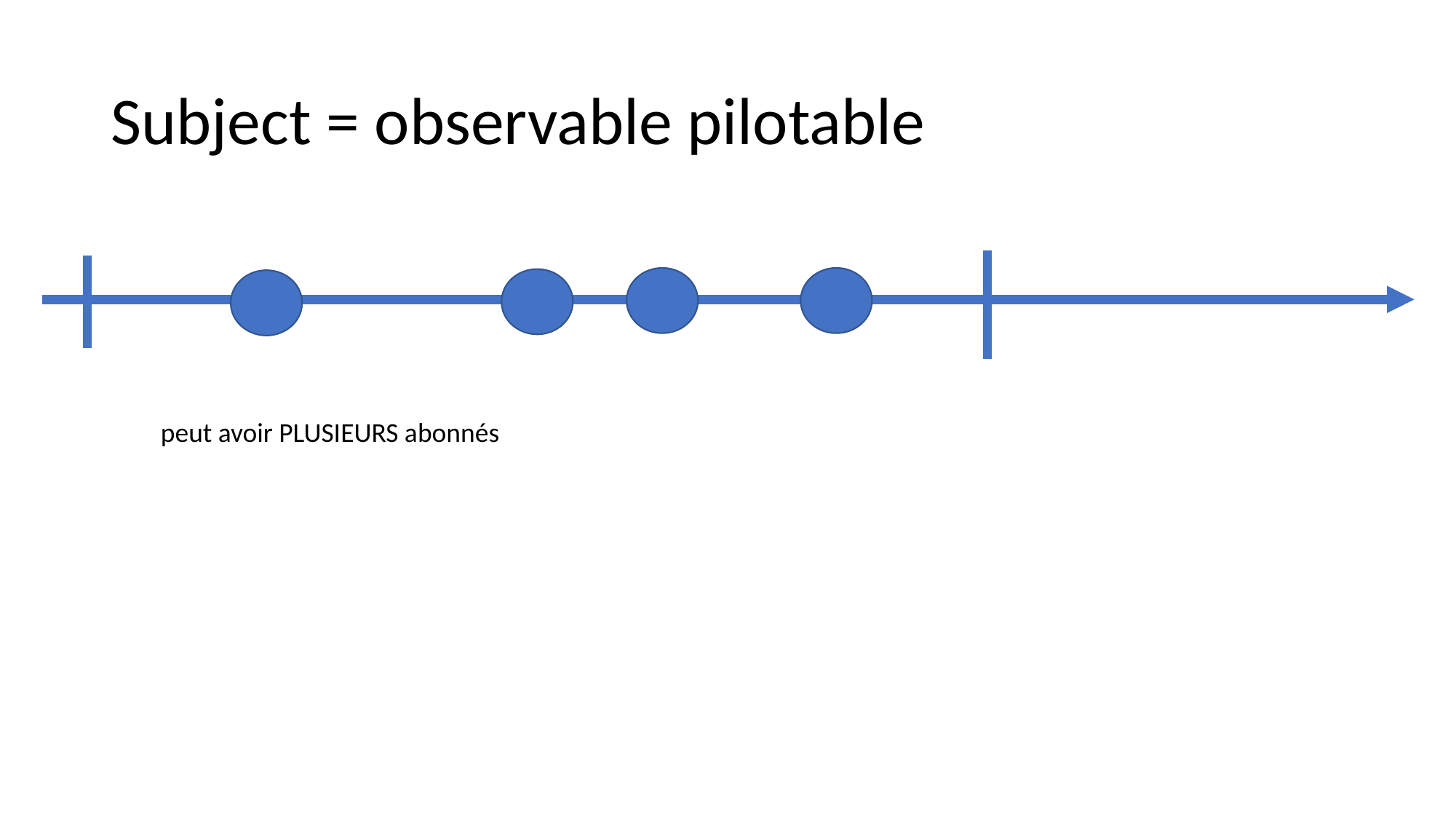

# Subject = observable pilotable

peut avoir PLUSIEURS abonnés